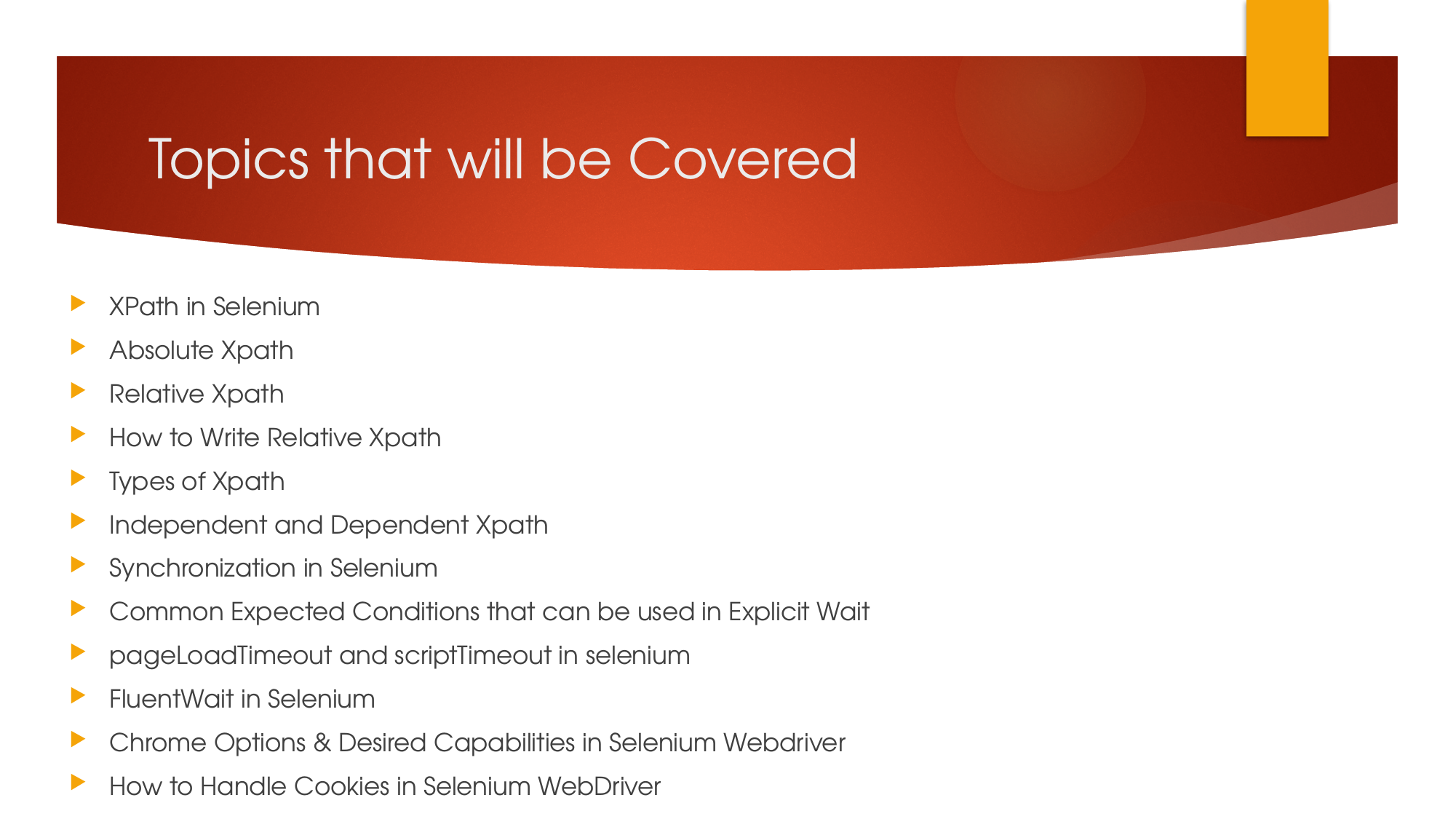

# Topics that will be Covered
XPath in Selenium
Absolute Xpath
Relative Xpath
How to Write Relative Xpath
Types of Xpath
Independent and Dependent Xpath
Synchronization in Selenium
Common Expected Conditions that can be used in Explicit Wait
pageLoadTimeout and scriptTimeout in selenium
FluentWait in Selenium
Chrome Options & Desired Capabilities in Selenium Webdriver
How to Handle Cookies in Selenium WebDriver